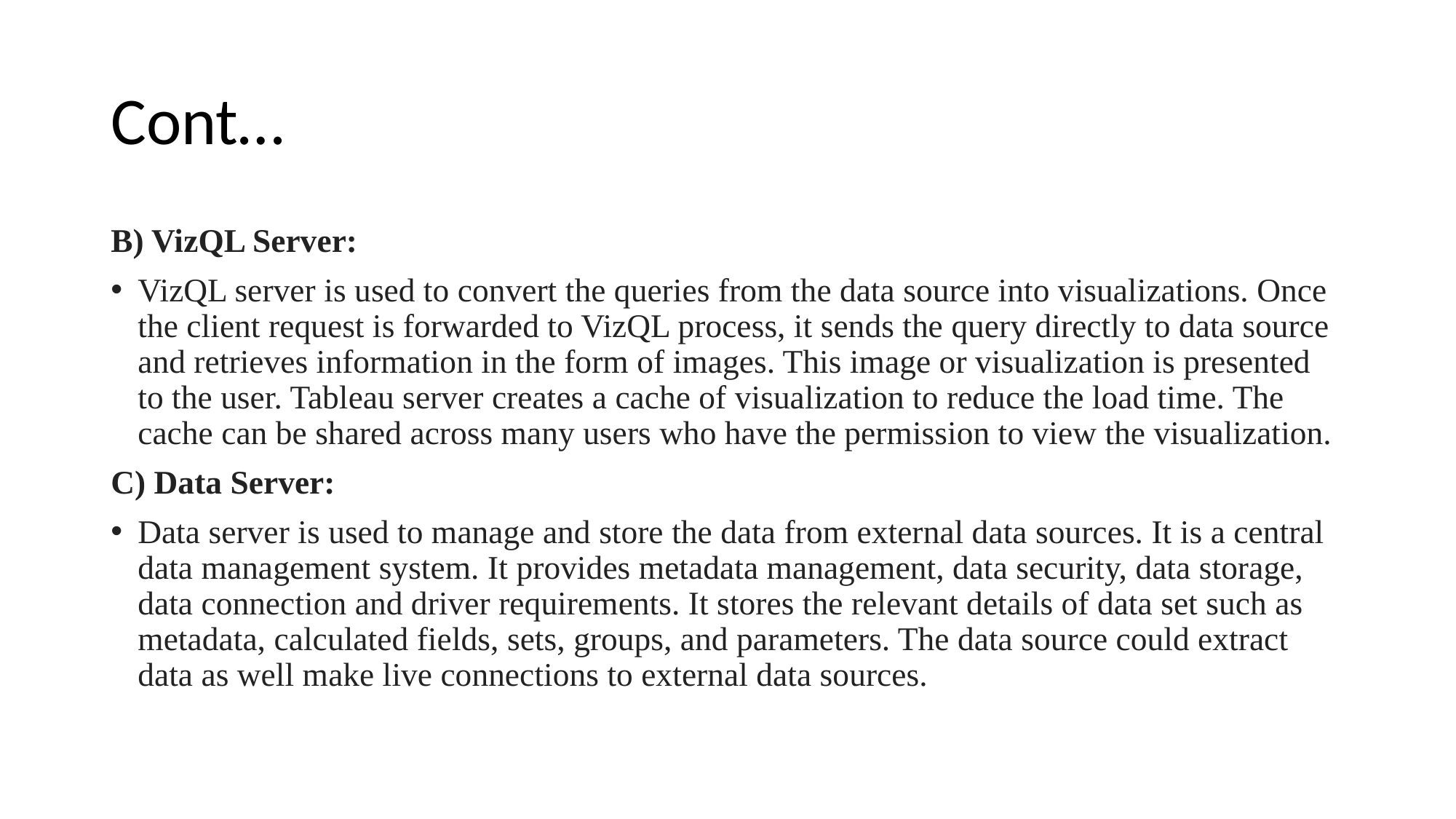

# Cont…
B) VizQL Server:
VizQL server is used to convert the queries from the data source into visualizations. Once the client request is forwarded to VizQL process, it sends the query directly to data source and retrieves information in the form of images. This image or visualization is presented to the user. Tableau server creates a cache of visualization to reduce the load time. The cache can be shared across many users who have the permission to view the visualization.
C) Data Server:
Data server is used to manage and store the data from external data sources. It is a central data management system. It provides metadata management, data security, data storage, data connection and driver requirements. It stores the relevant details of data set such as metadata, calculated fields, sets, groups, and parameters. The data source could extract data as well make live connections to external data sources.